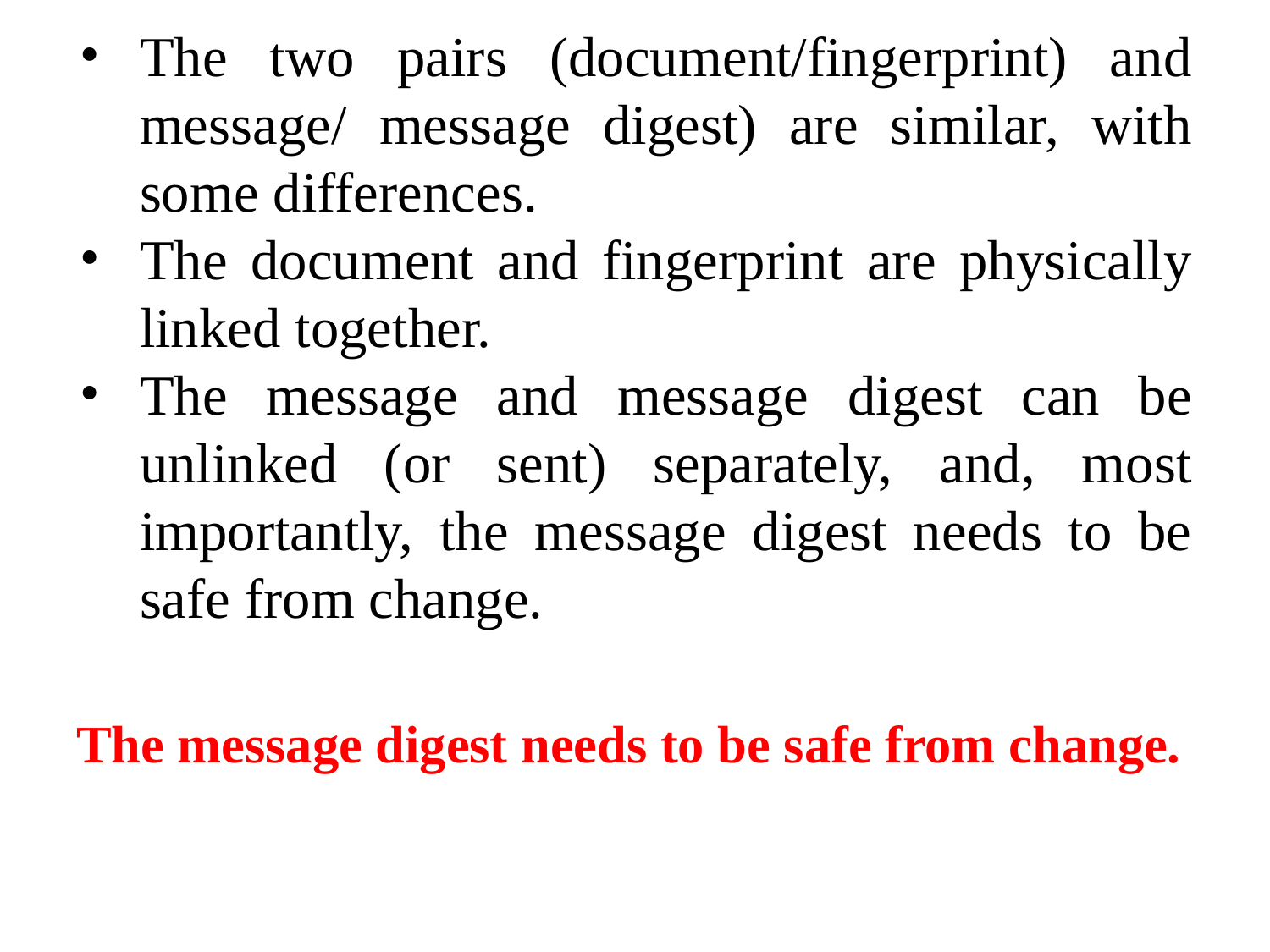

The two pairs (document/fingerprint) and message/ message digest) are similar, with some differences.
The document and fingerprint are physically linked together.
The message and message digest can be unlinked (or sent) separately, and, most importantly, the message digest needs to be safe from change.

The message digest needs to be safe from change.